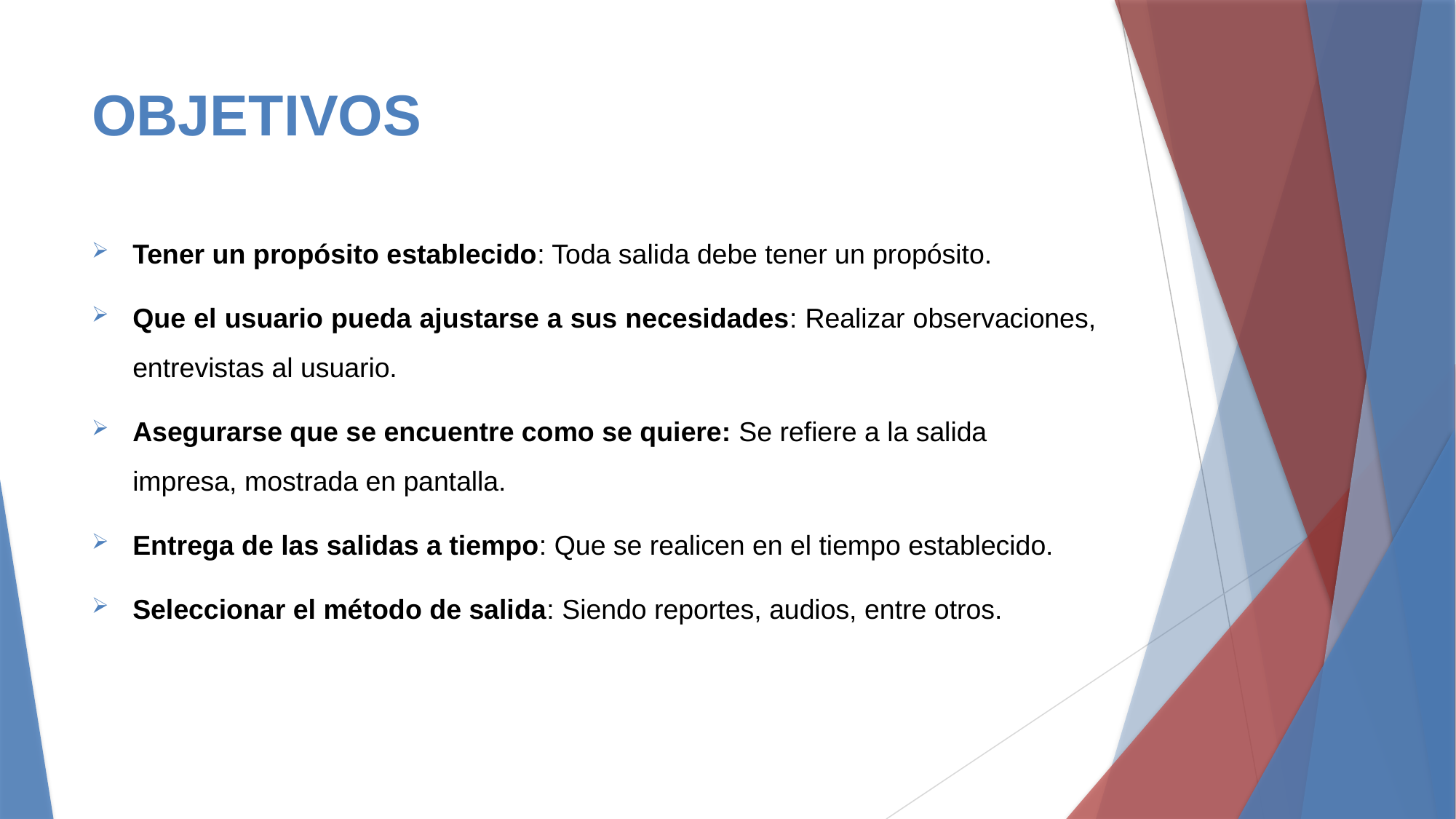

# OBJETIVOS
Tener un propósito establecido: Toda salida debe tener un propósito.
Que el usuario pueda ajustarse a sus necesidades: Realizar observaciones, entrevistas al usuario.
Asegurarse que se encuentre como se quiere: Se refiere a la salida impresa, mostrada en pantalla.
Entrega de las salidas a tiempo: Que se realicen en el tiempo establecido.
Seleccionar el método de salida: Siendo reportes, audios, entre otros.